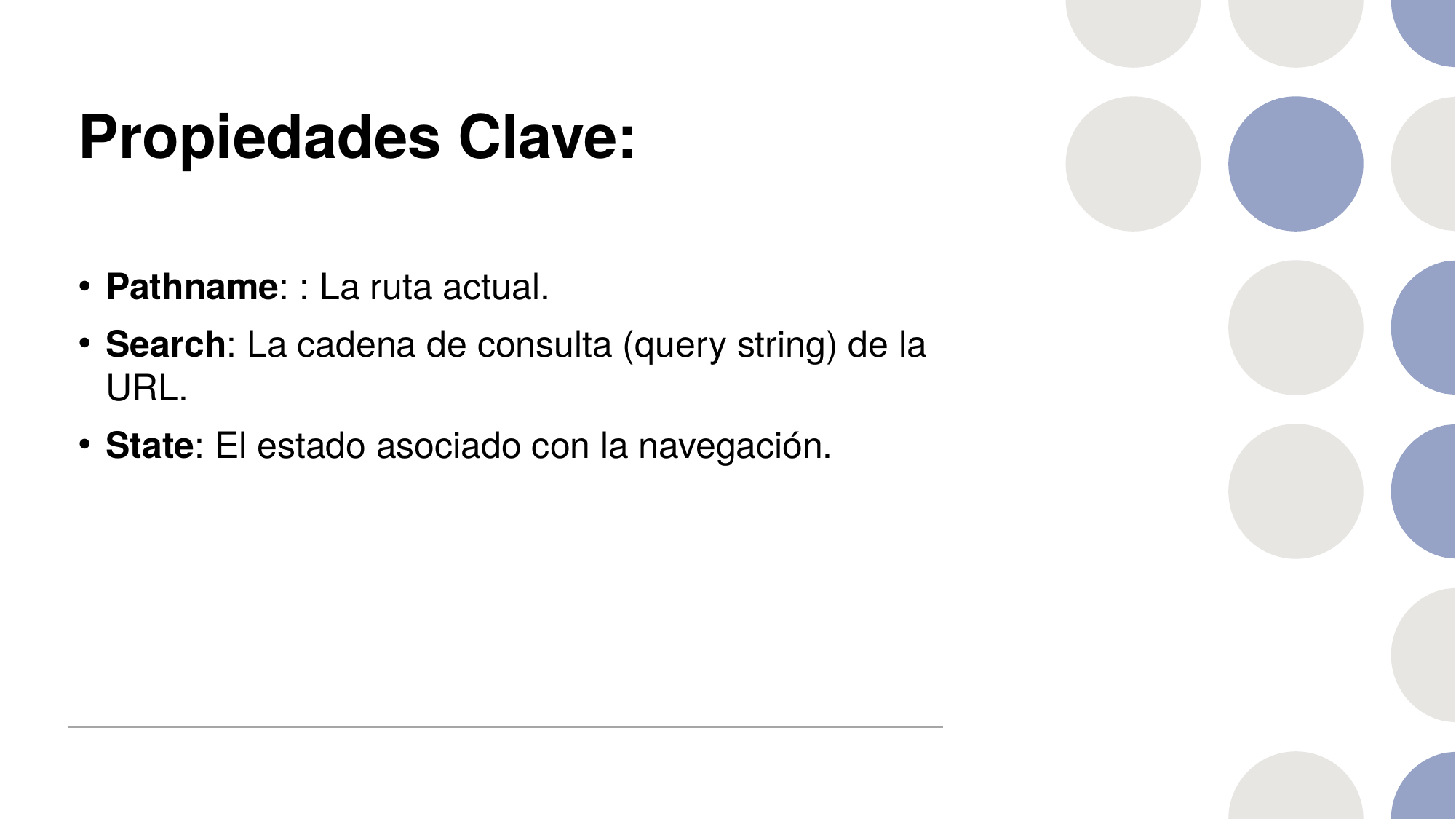

# Propiedades Clave:
Pathname: : La ruta actual.
Search: La cadena de consulta (query string) de la URL.
State: El estado asociado con la navegación.